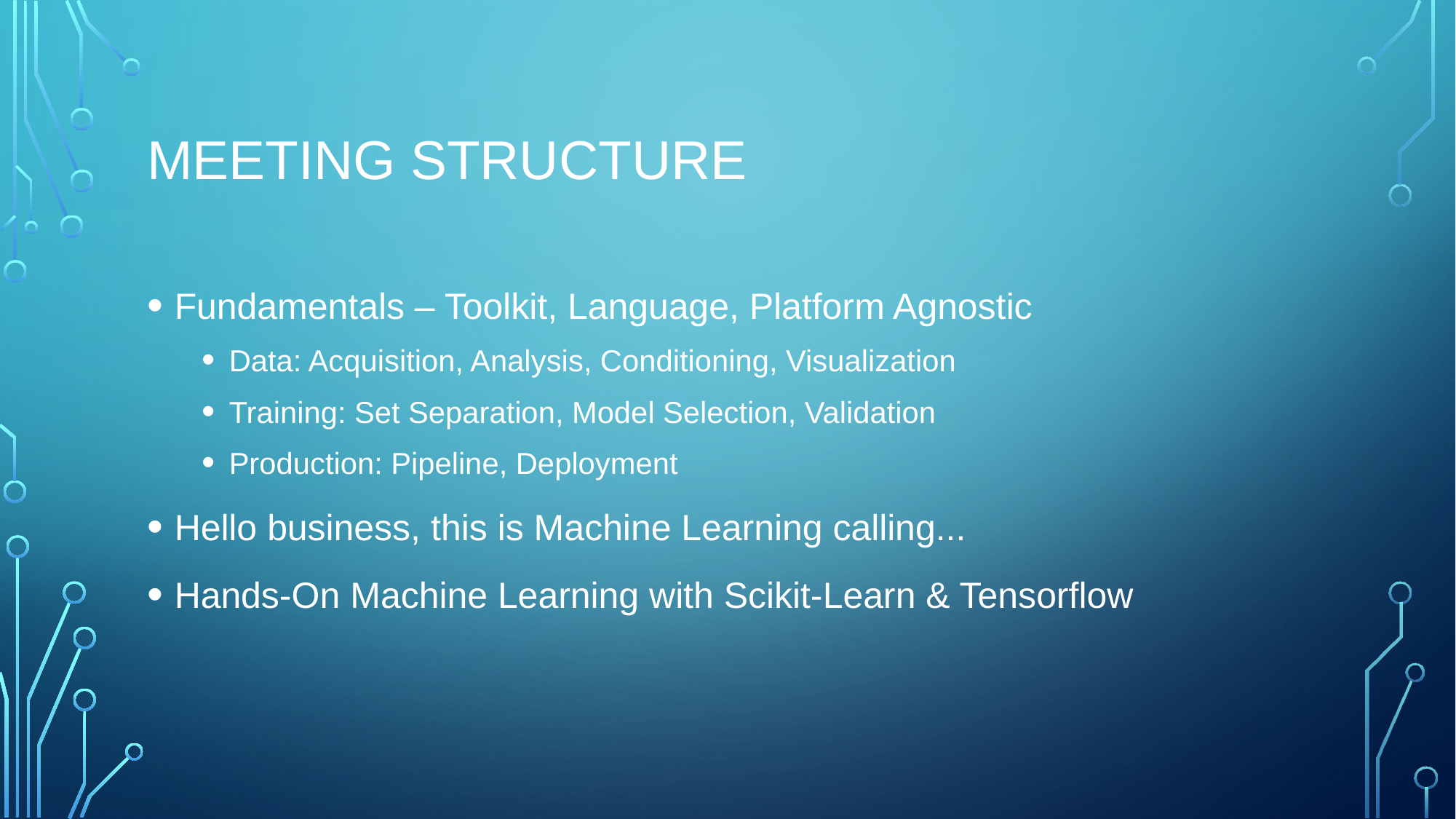

# Meeting Structure
Fundamentals – Toolkit, Language, Platform Agnostic
Data: Acquisition, Analysis, Conditioning, Visualization
Training: Set Separation, Model Selection, Validation
Production: Pipeline, Deployment
Hello business, this is Machine Learning calling...
Hands-On Machine Learning with Scikit-Learn & Tensorflow